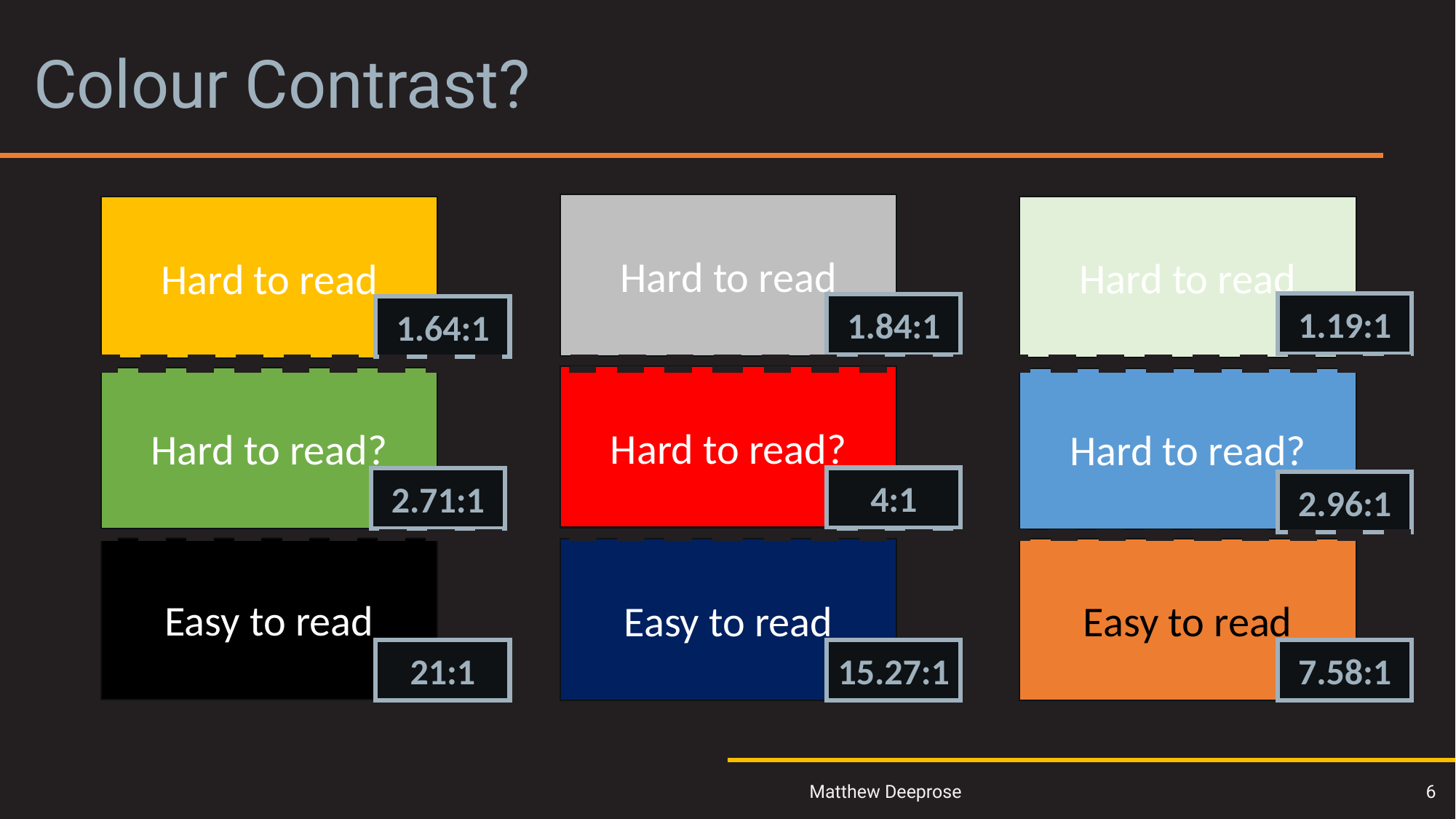

# Colour Contrast?

Hard to read
Hard to read
Hard to read
1.19:1
1.84:1
1.64:1

Hard to read?
Hard to read?
Hard to read?
4:1
2.71:1
2.96:1

Easy to read
Easy to read
Easy to read
21:1
15.27:1
7.58:1
6
Matthew Deeprose